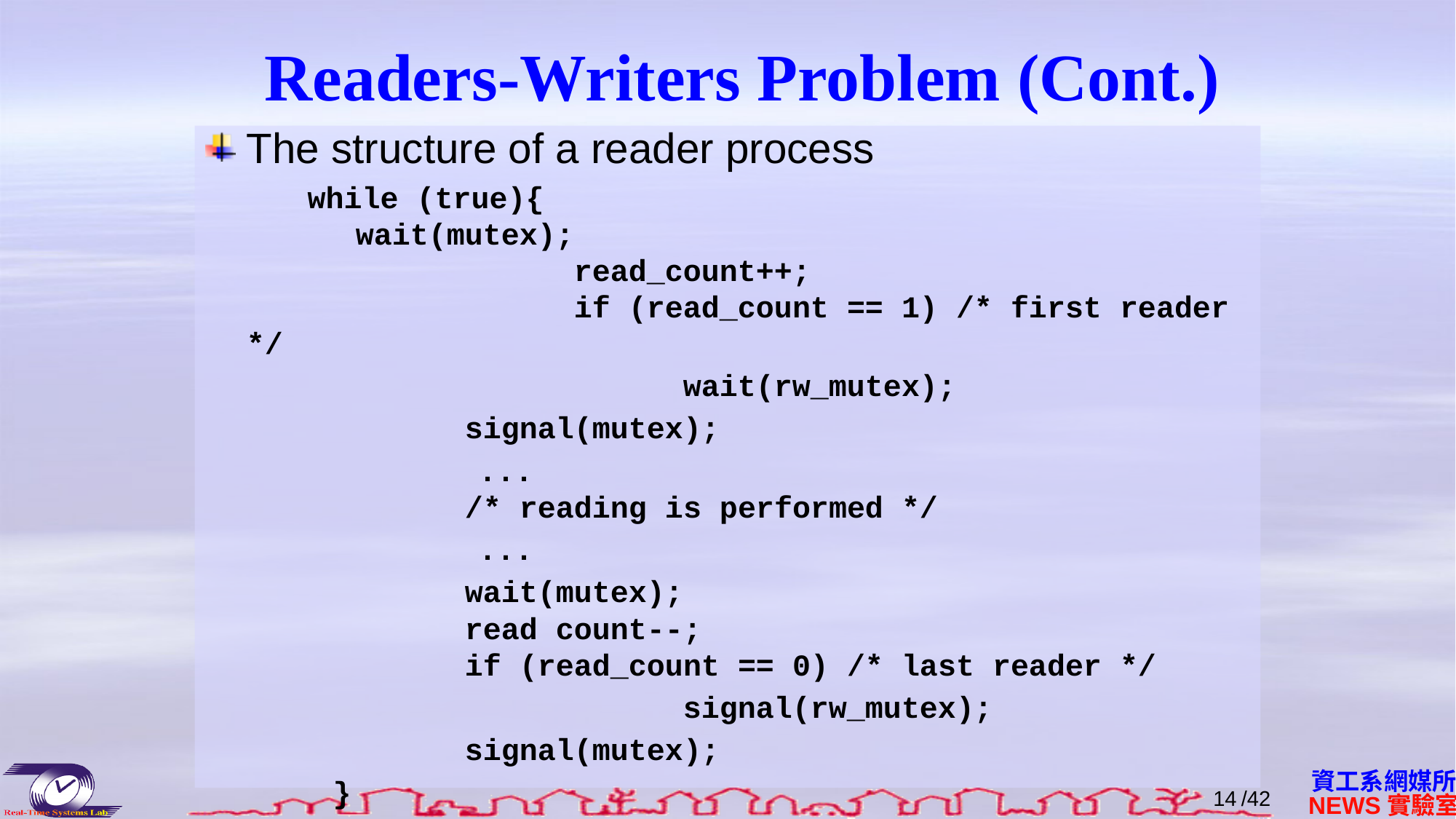

# Readers-Writers Problem (Cont.)
The structure of a reader process
       while (true){
    	wait(mutex);
        		read_count++;
        		if (read_count == 1) /* first reader */
		   	     		wait(rw_mutex);
           	signal(mutex);
               ...
           	/* reading is performed */
               ...
           	wait(mutex);
           	read count--;
           	if (read_count == 0) /* last reader */
           			signal(rw_mutex);
           	signal(mutex);
       }

14
/42